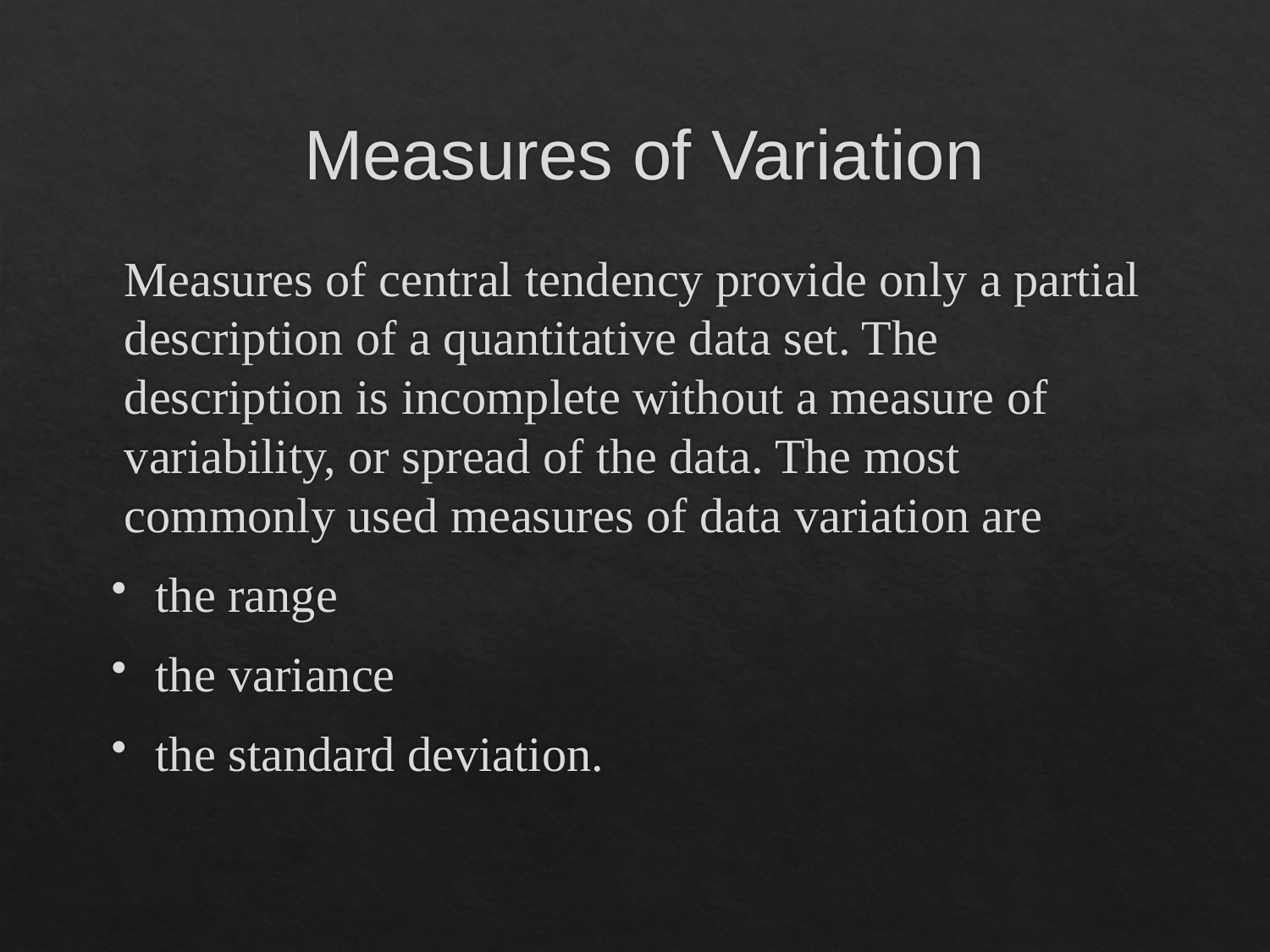

# Measures of Variation
Measures of central tendency provide only a partial description of a quantitative data set. The description is incomplete without a measure of variability, or spread of the data. The most commonly used measures of data variation are
the range
the variance
the standard deviation.